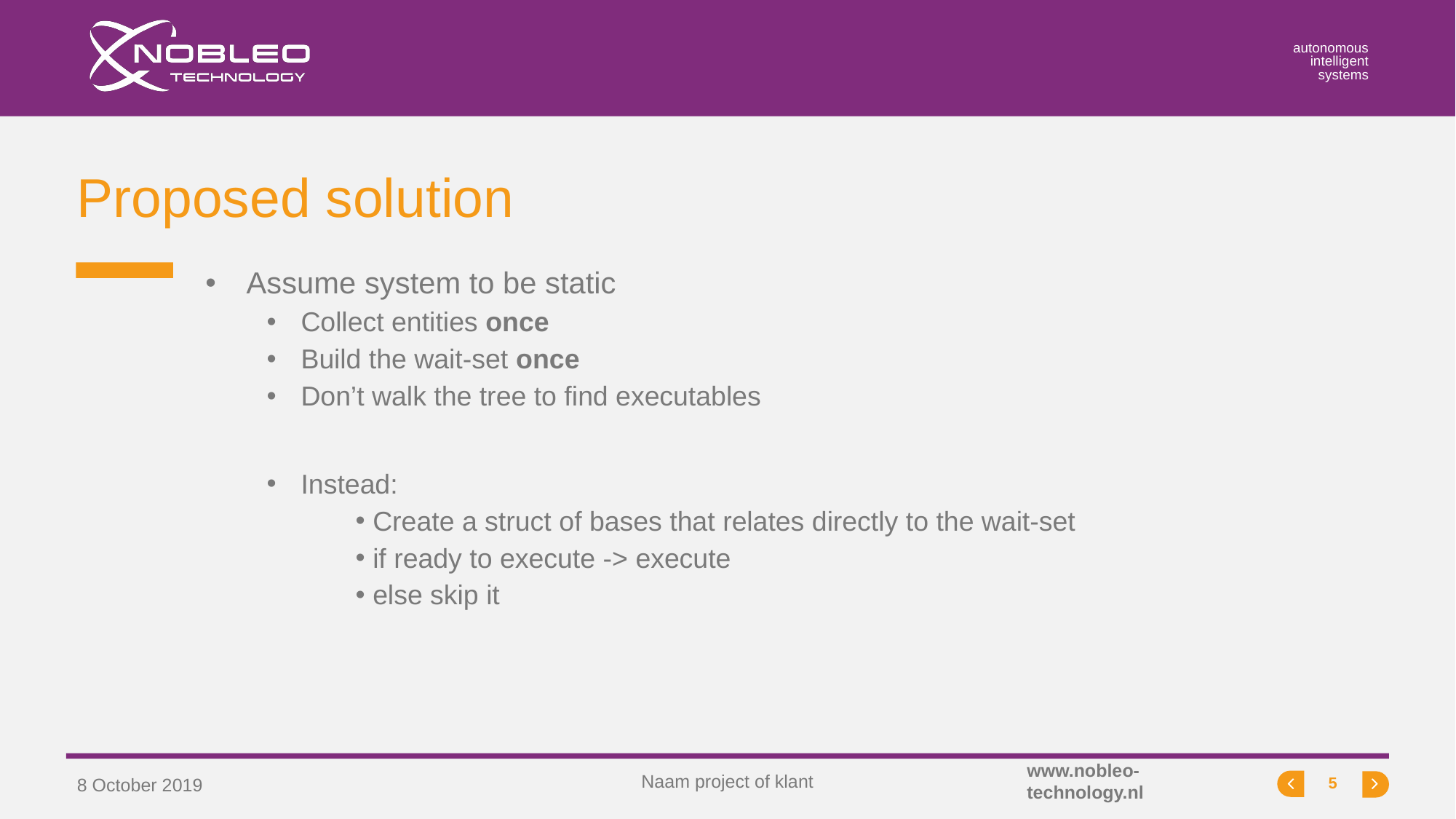

# Proposed solution
Assume system to be static
Collect entities once
Build the wait-set once
Don’t walk the tree to find executables

Instead:
 Create a struct of bases that relates directly to the wait-set
 if ready to execute -> execute
 else skip it

8 October 2019
5